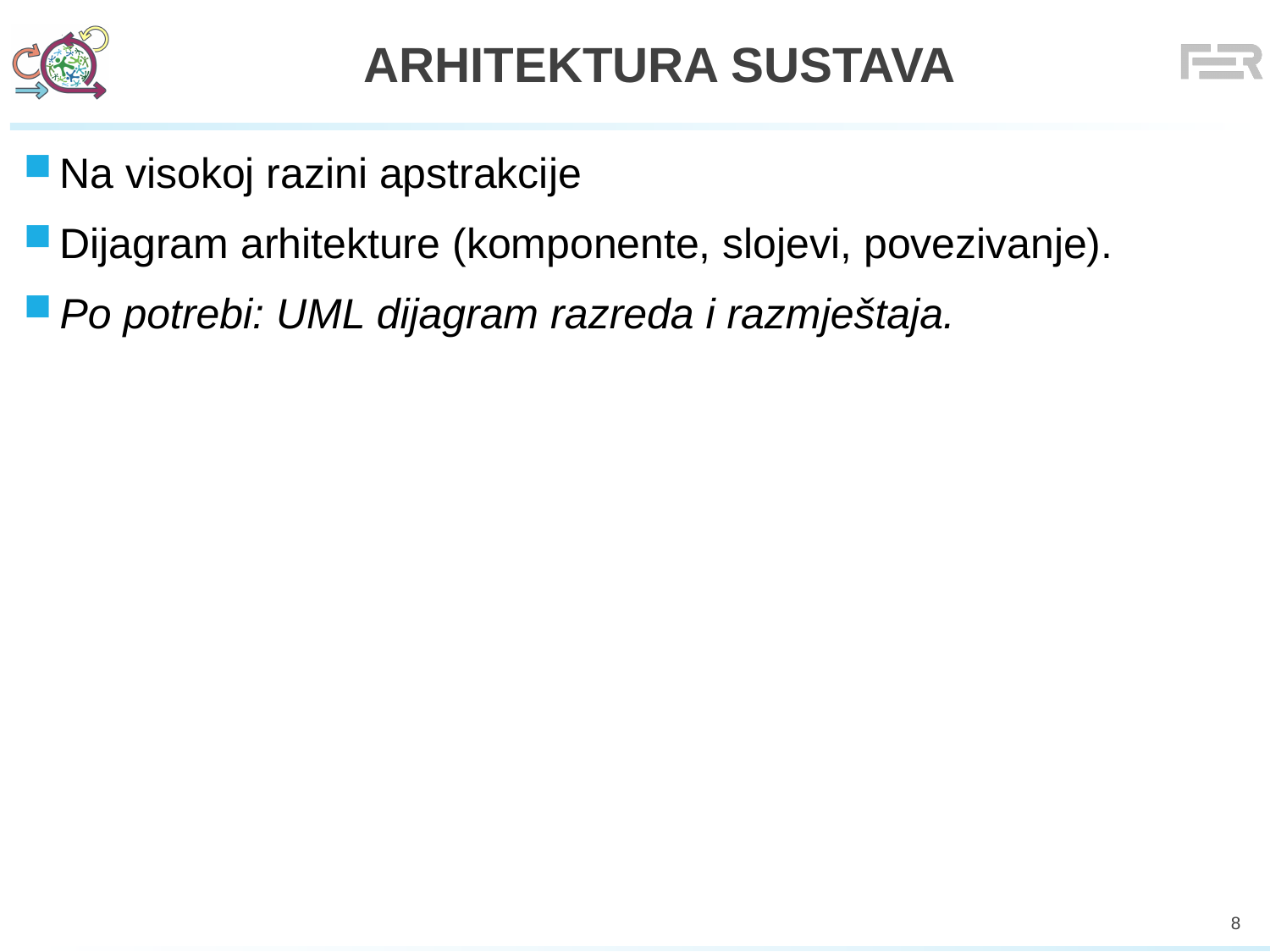

# Arhitektura sustava
Na visokoj razini apstrakcije
Dijagram arhitekture (komponente, slojevi, povezivanje).
Po potrebi: UML dijagram razreda i razmještaja.
8